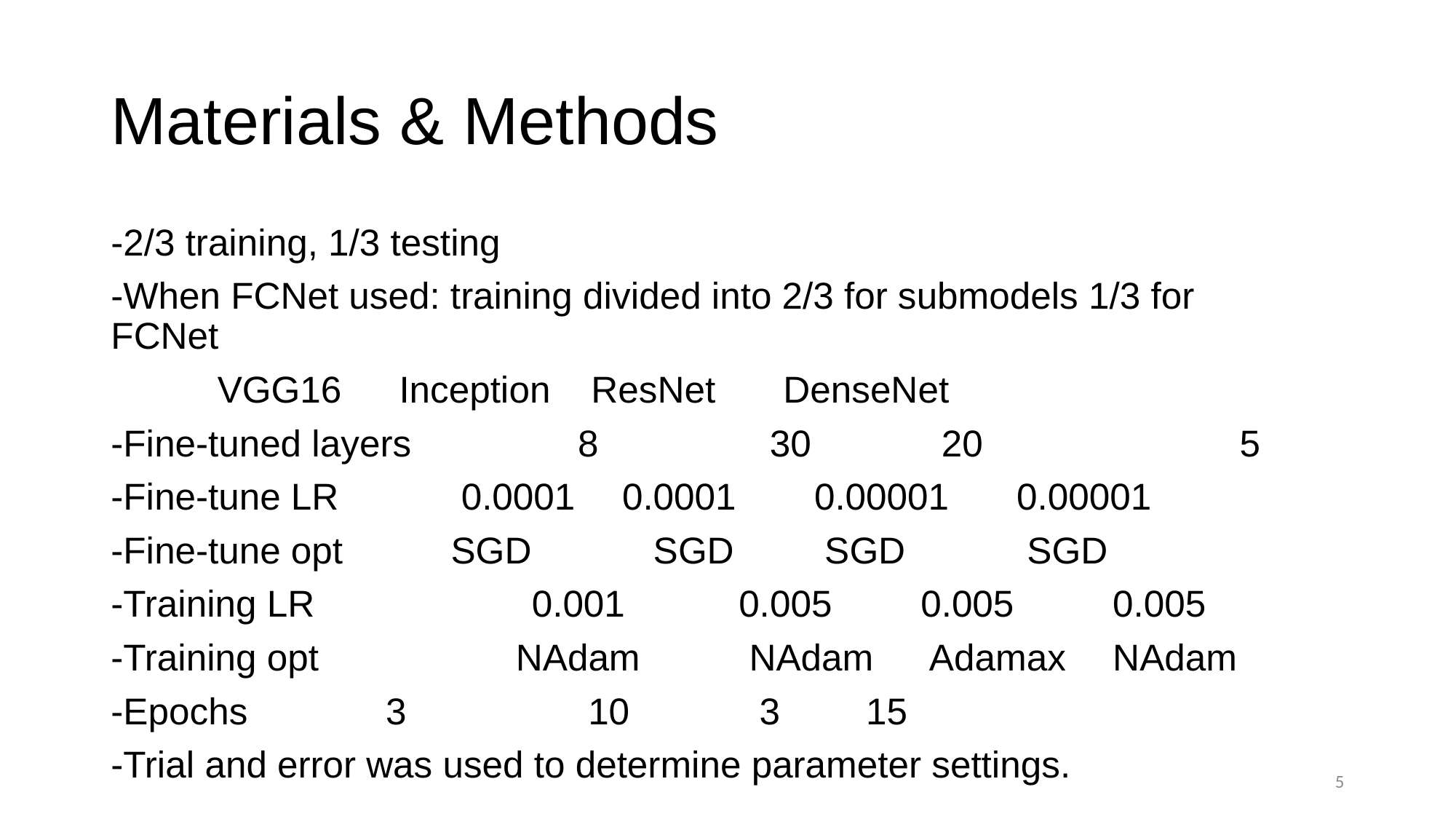

# Materials & Methods
-2/3 training, 1/3 testing
-When FCNet used: training divided into 2/3 for submodels 1/3 for FCNet
			 VGG16	Inception	ResNet	DenseNet
-Fine-tuned layers	        8		        30		      20		       5
-Fine-tune LR	      0.0001	   0.0001	   0.00001	    0.00001
-Fine-tune opt	     SGD	      SGD	    SGD		     SGD
-Training LR                     0.001	     0.005	    0.005	    0.005
-Training opt	    	  NAdam	      NAdam	     Adamax	    NAdam
-Epochs		        3		         10	       3		        15
-Trial and error was used to determine parameter settings.
5